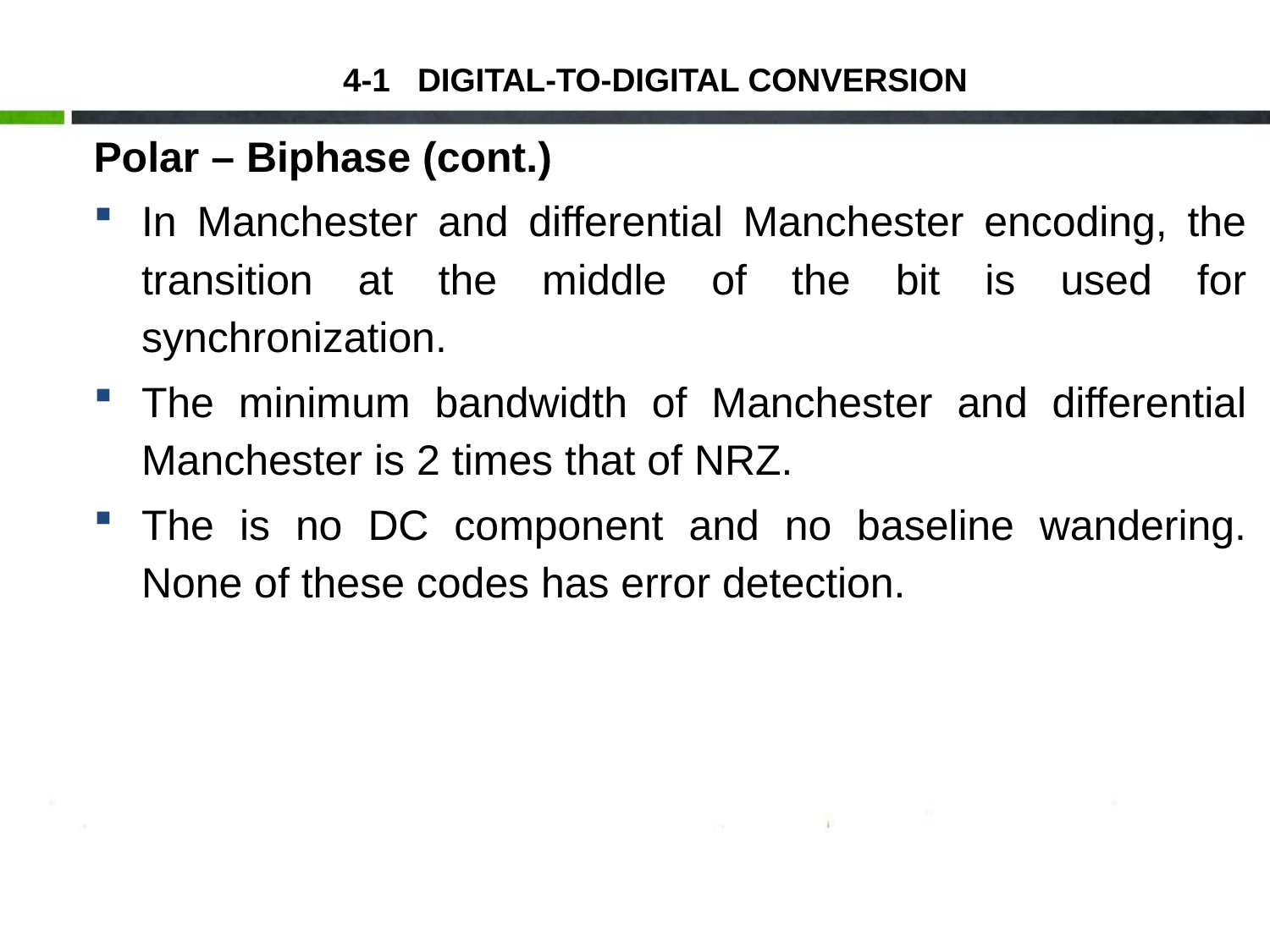

4-1   DIGITAL-TO-DIGITAL CONVERSION
Polar – Biphase (cont.)
In Manchester and differential Manchester encoding, the transition at the middle of the bit is used for synchronization.
The minimum bandwidth of Manchester and differential Manchester is 2 times that of NRZ.
The is no DC component and no baseline wandering. None of these codes has error detection.